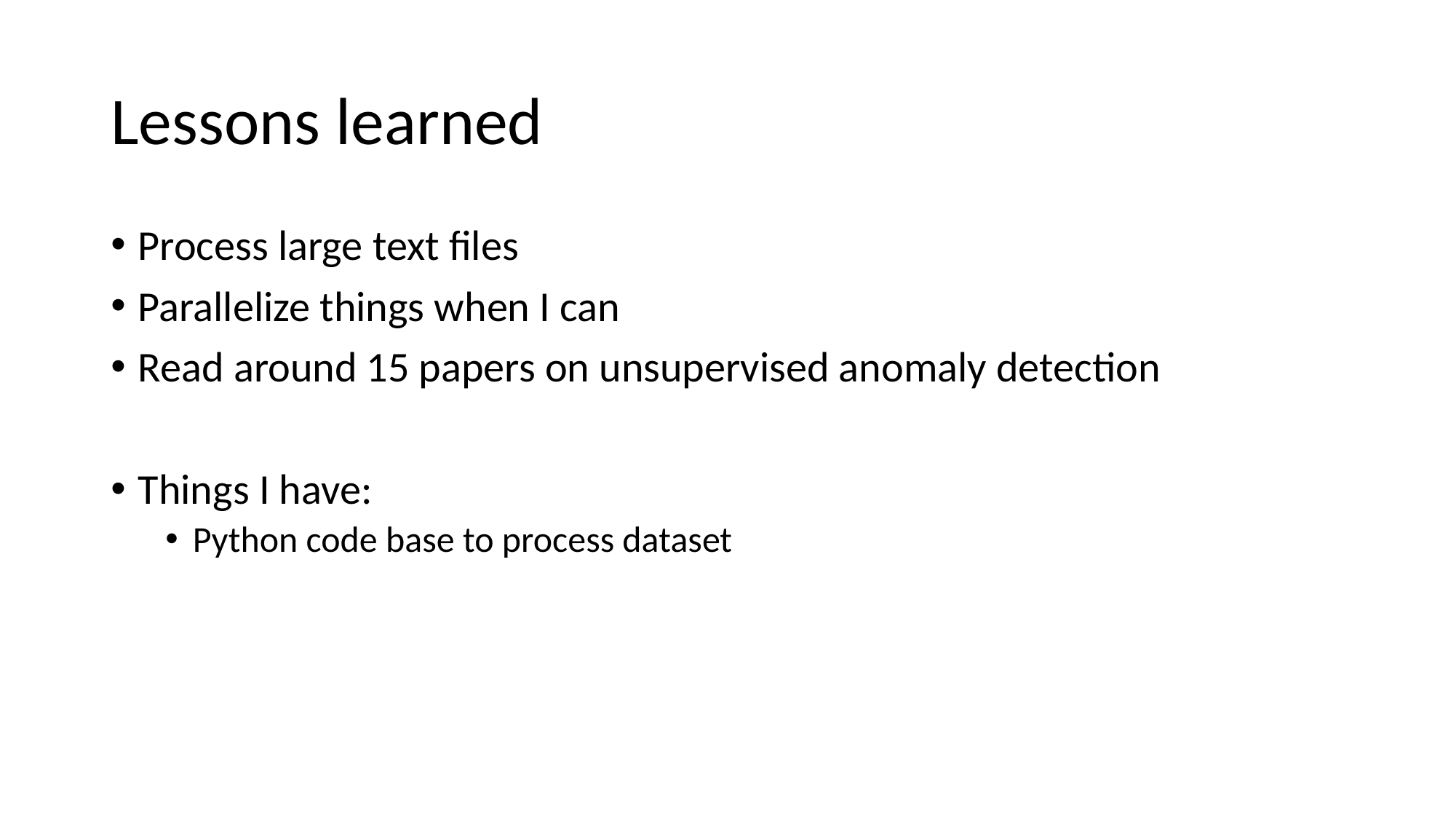

# Lessons learned
Process large text files
Parallelize things when I can
Read around 15 papers on unsupervised anomaly detection

Things I have:
Python code base to process dataset